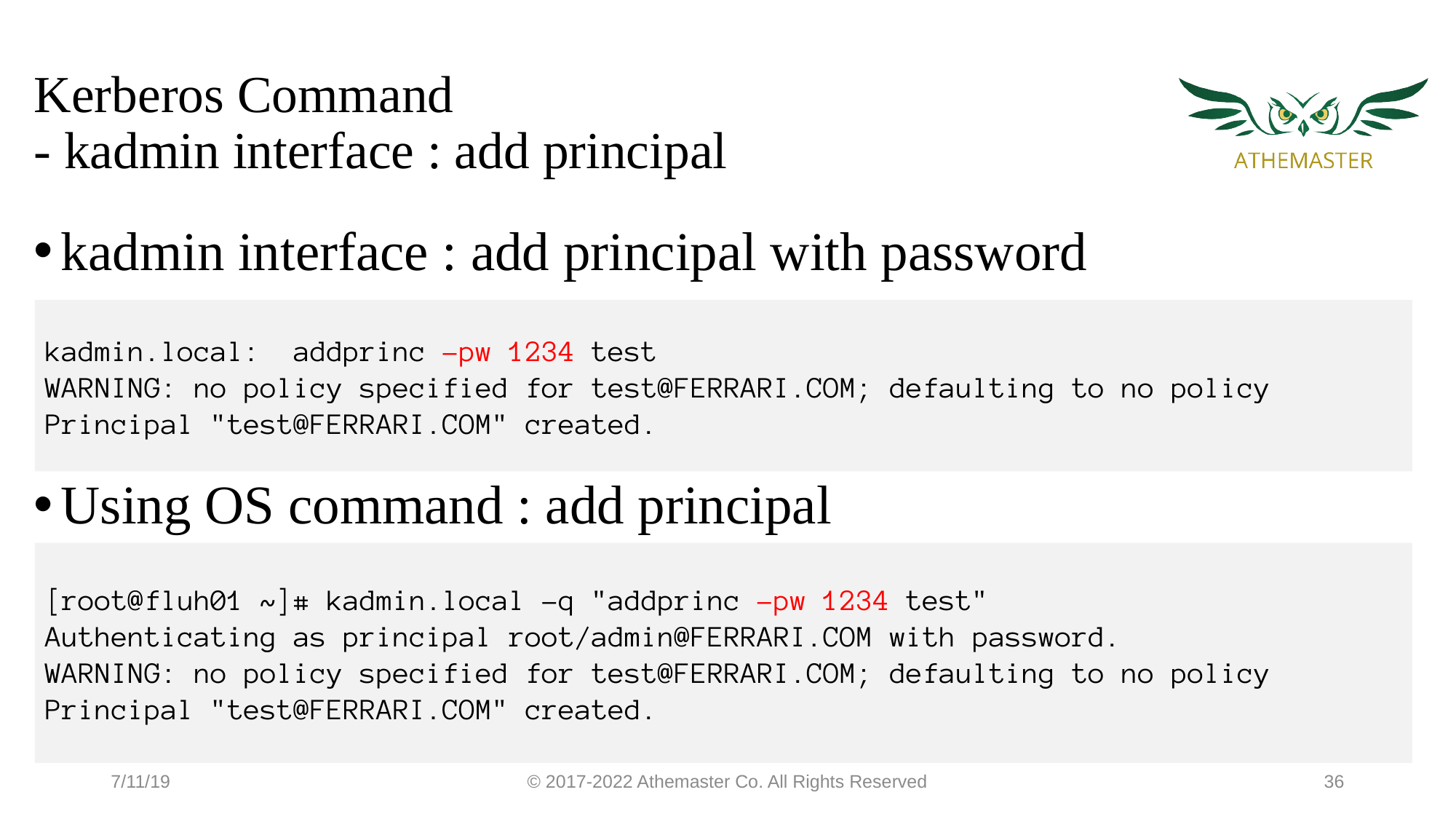

# Kerberos Command - kadmin interface : add principal
kadmin interface : add principal with password
kadmin.local:  addprinc -pw 1234 test
WARNING: no policy specified for test@FERRARI.COM; defaulting to no policy
Principal "test@FERRARI.COM" created.
Using OS command : add principal
[root@fluh01 ~]# kadmin.local -q "addprinc -pw 1234 test"
Authenticating as principal root/admin@FERRARI.COM with password.
WARNING: no policy specified for test@FERRARI.COM; defaulting to no policy
Principal "test@FERRARI.COM" created.
7/11/19
© 2017-2022 Athemaster Co. All Rights Reserved
36